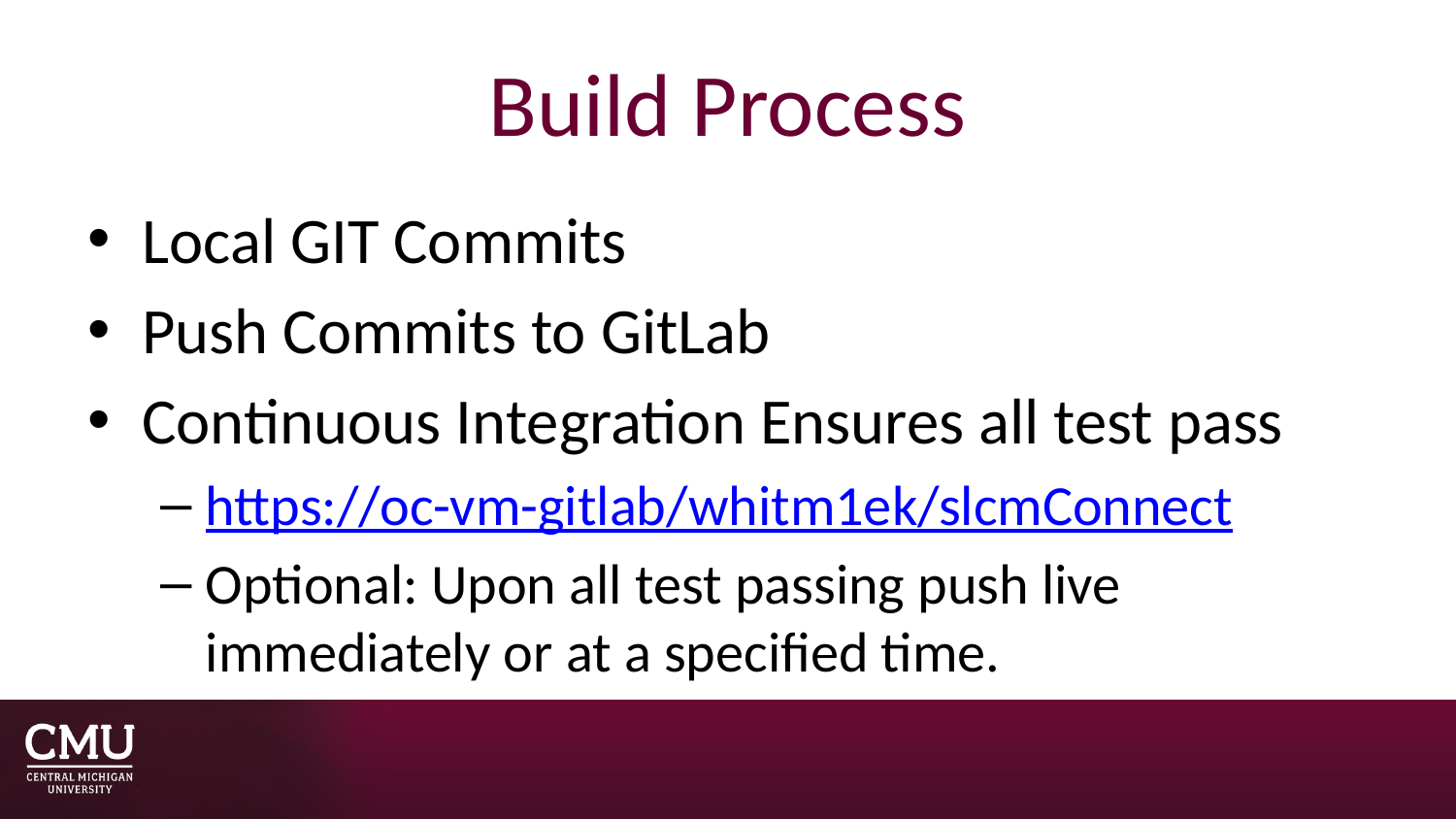

# Build Process
Local GIT Commits
Push Commits to GitLab
Continuous Integration Ensures all test pass
https://oc-vm-gitlab/whitm1ek/slcmConnect
Optional: Upon all test passing push live immediately or at a specified time.